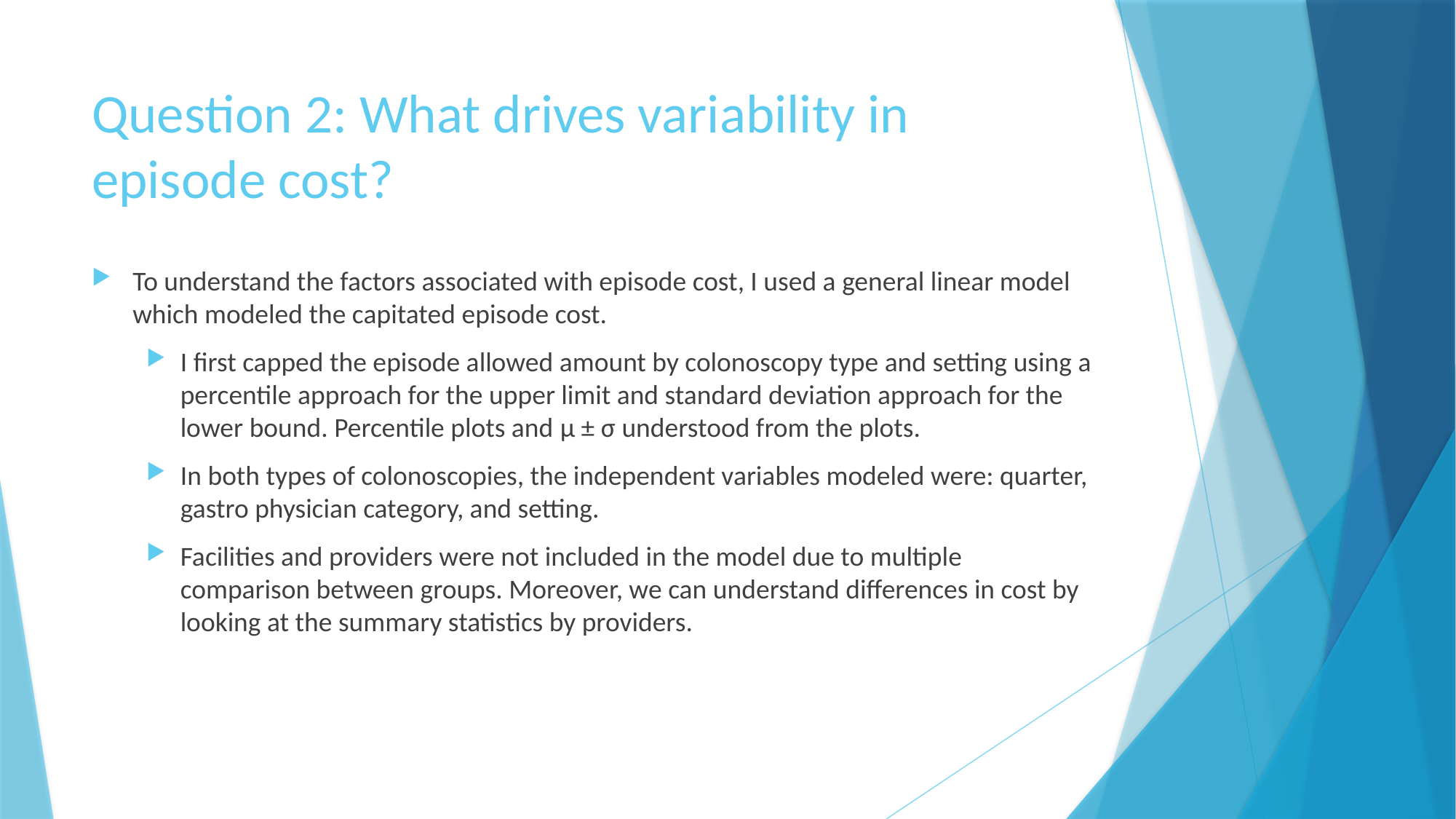

# Question 2: What drives variability in episode cost?
To understand the factors associated with episode cost, I used a general linear model which modeled the capitated episode cost.
I first capped the episode allowed amount by colonoscopy type and setting using a percentile approach for the upper limit and standard deviation approach for the lower bound. Percentile plots and μ ± σ understood from the plots.
In both types of colonoscopies, the independent variables modeled were: quarter, gastro physician category, and setting.
Facilities and providers were not included in the model due to multiple comparison between groups. Moreover, we can understand differences in cost by looking at the summary statistics by providers.